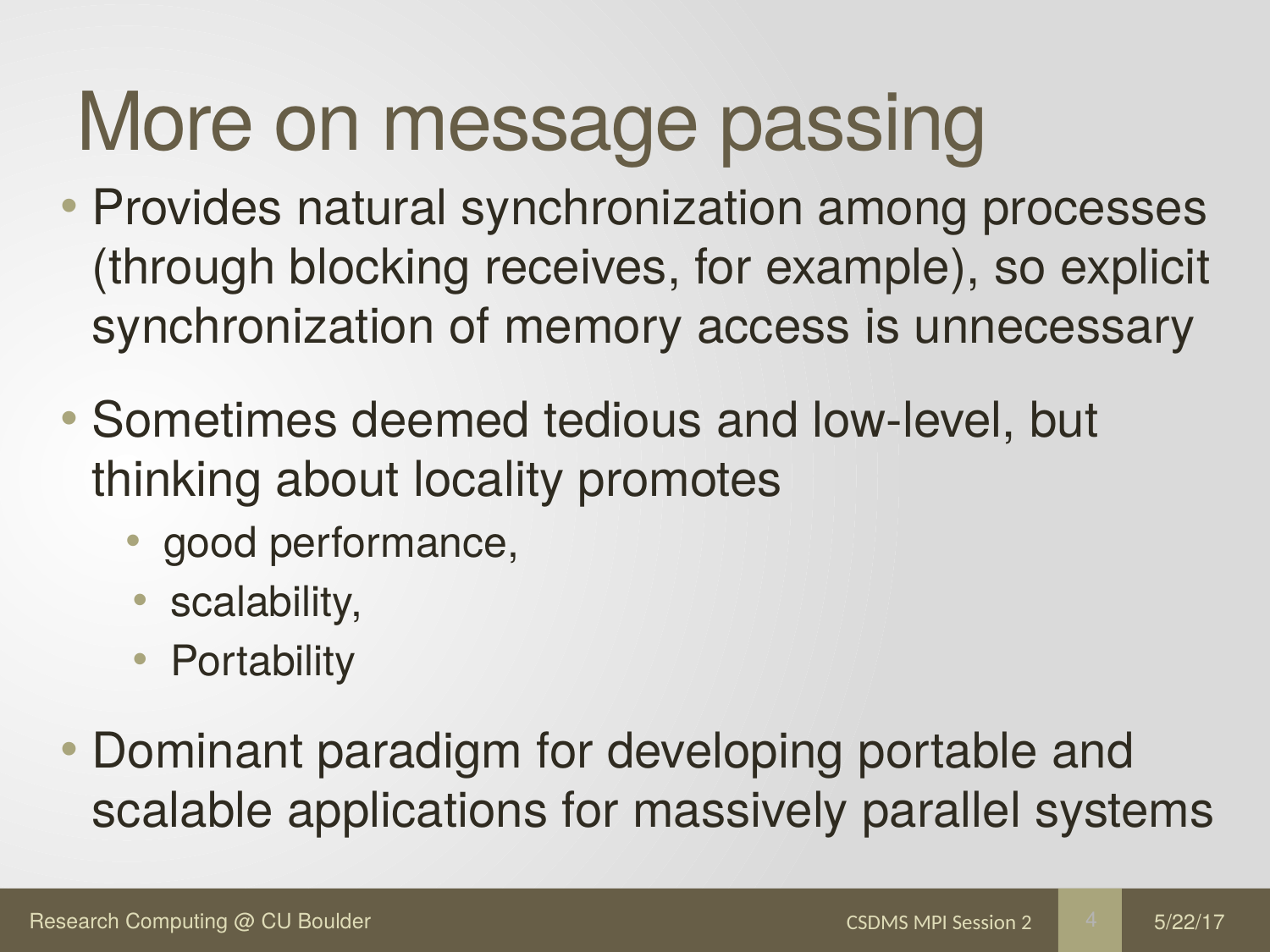

# More on message passing
Provides natural synchronization among processes (through blocking receives, for example), so explicit synchronization of memory access is unnecessary

Sometimes deemed tedious and low-level, but thinking about locality promotes
good performance,
scalability,
Portability

Dominant paradigm for developing portable and scalable applications for massively parallel systems
CSDMS MPI Session 2
5/22/17
4